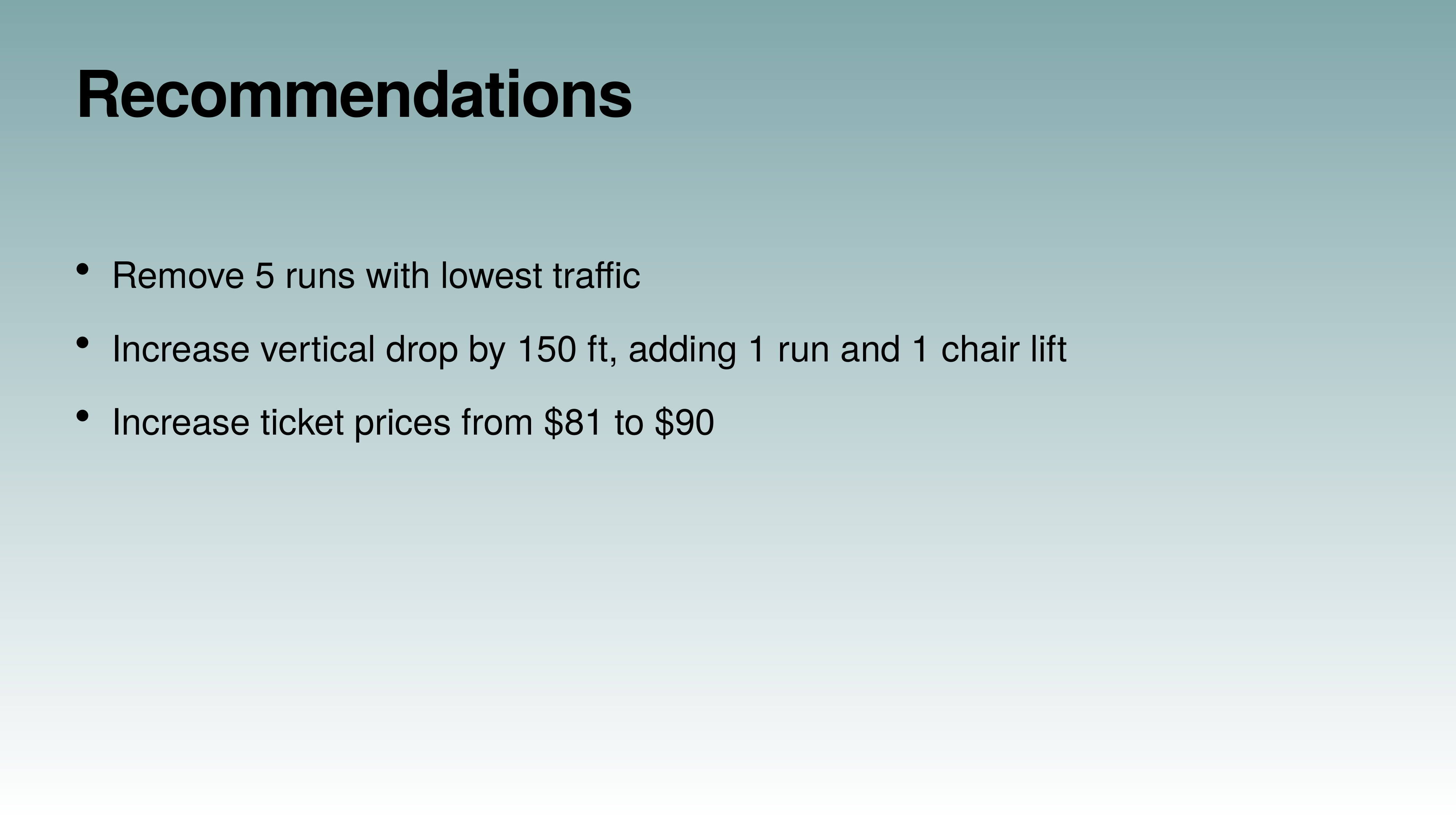

# Recommendations
Remove 5 runs with lowest traffic
Increase vertical drop by 150 ft, adding 1 run and 1 chair lift
Increase ticket prices from $81 to $90